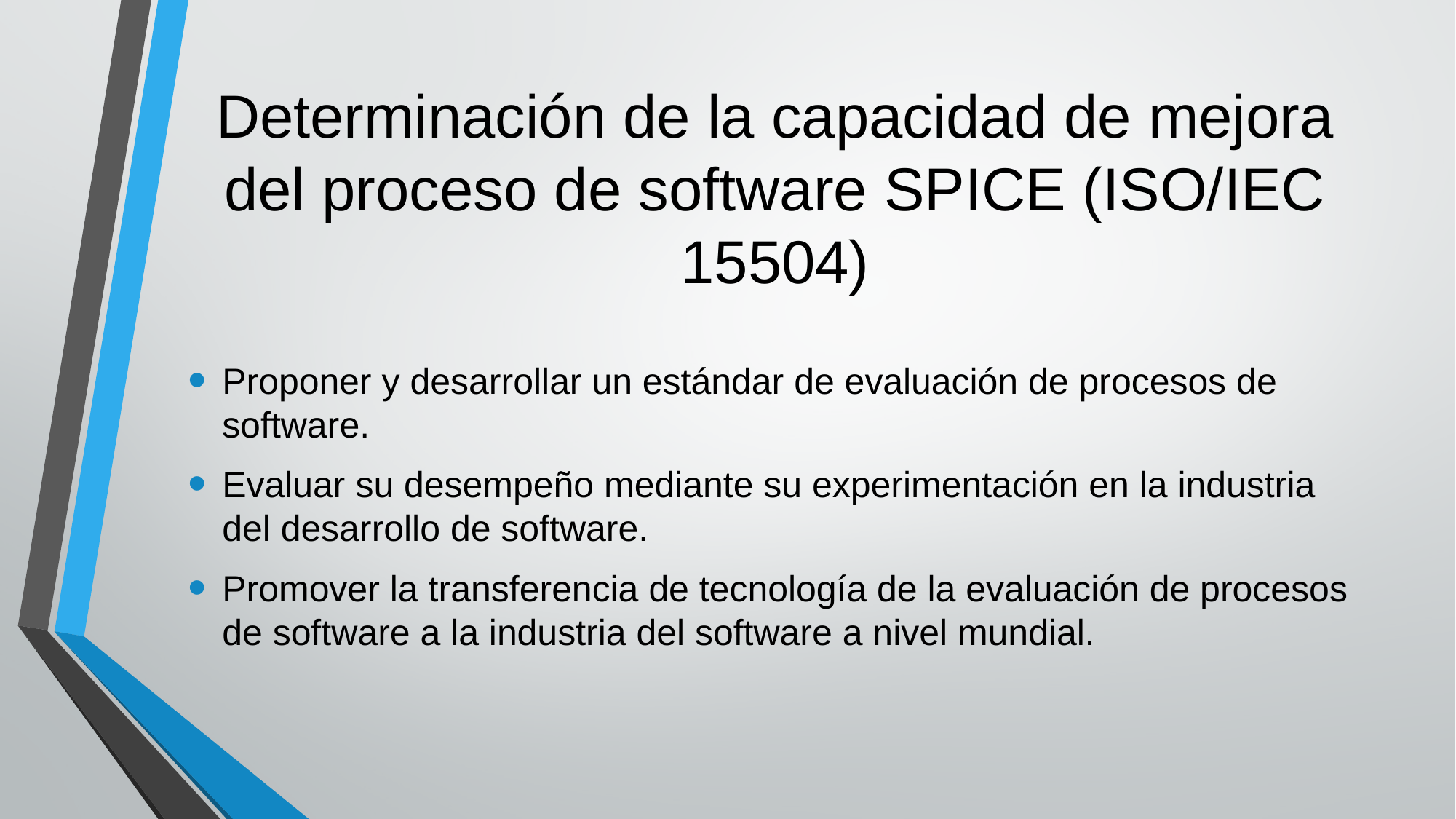

# Determinación de la capacidad de mejora del proceso de software SPICE (ISO/IEC 15504)
Proponer y desarrollar un estándar de evaluación de procesos de software.
Evaluar su desempeño mediante su experimentación en la industria del desarrollo de software.
Promover la transferencia de tecnología de la evaluación de procesos de software a la industria del software a nivel mundial.